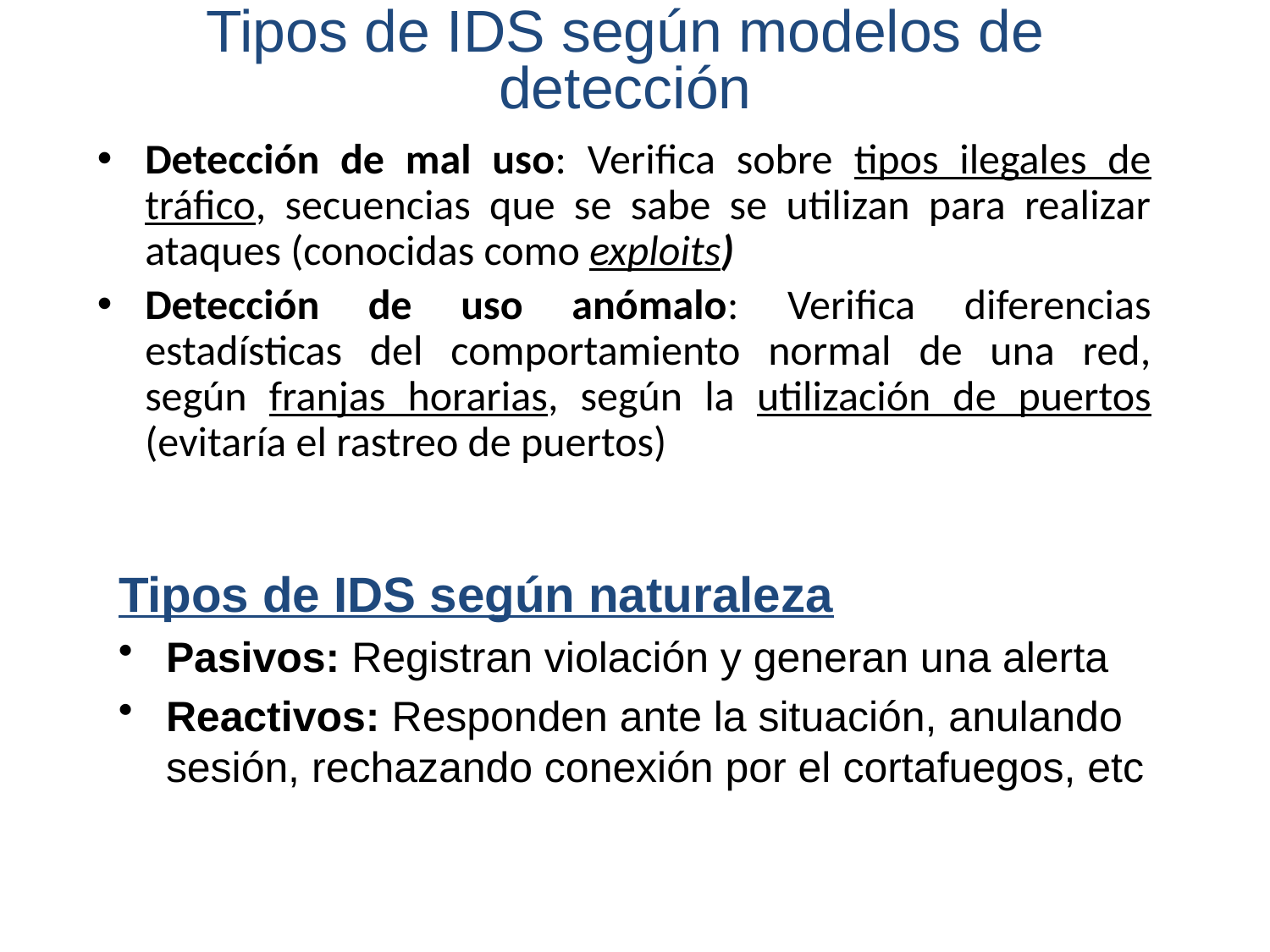

# Tipos de IDS según modelos de detección
Detección de mal uso: Verifica sobre tipos ilegales de tráfico, secuencias que se sabe se utilizan para realizar ataques (conocidas como exploits)
Detección de uso anómalo: Verifica diferencias estadísticas del comportamiento normal de una red, según franjas horarias, según la utilización de puertos (evitaría el rastreo de puertos)
Tipos de IDS según naturaleza
Pasivos: Registran violación y generan una alerta
Reactivos: Responden ante la situación, anulando sesión, rechazando conexión por el cortafuegos, etc